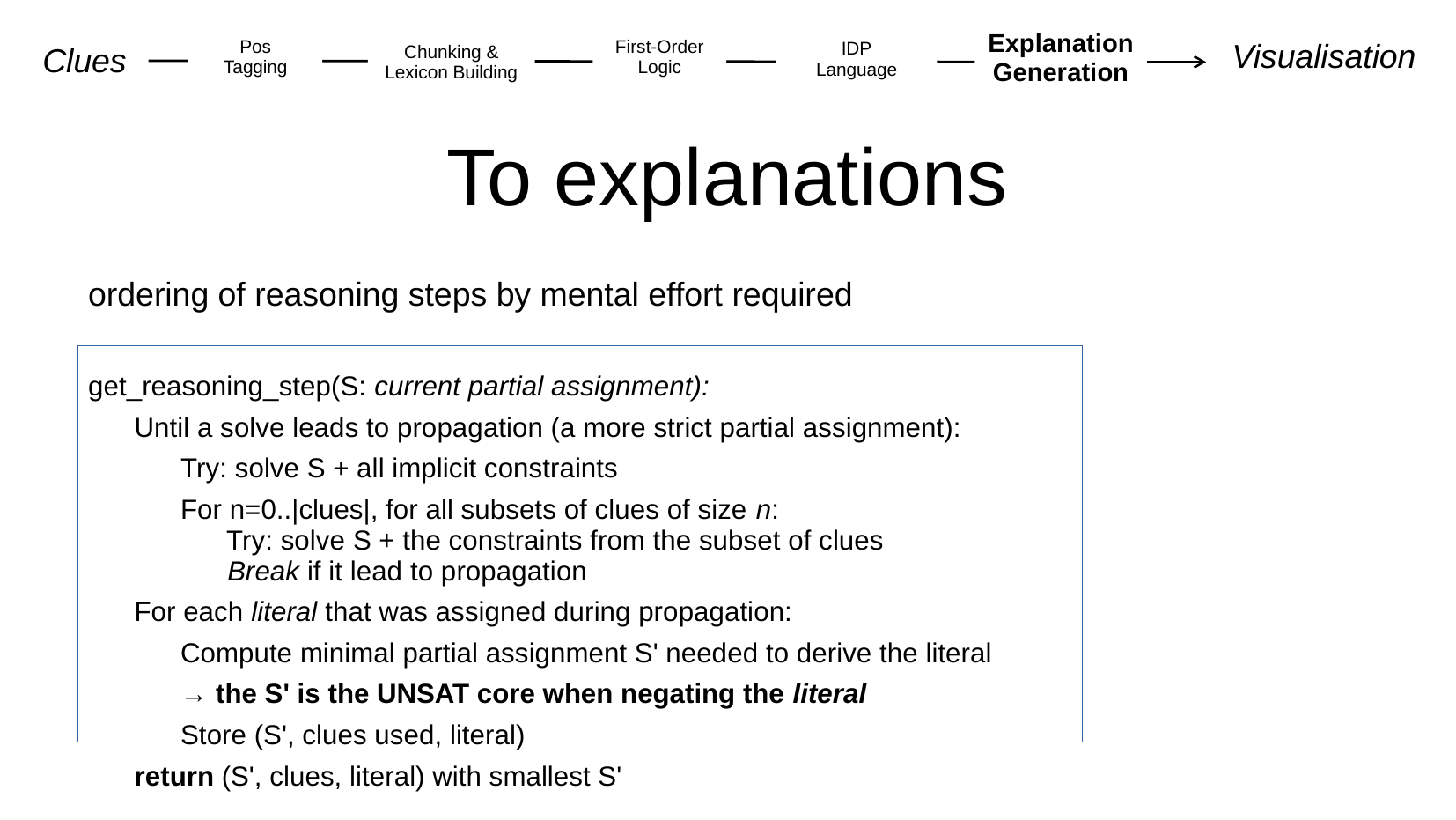

Explanation
Generation
Pos
Tagging
First-Order
Logic
IDP
Language
Visualisation
Chunking &
Lexicon Building
Clues
# To explanations

ordering of reasoning steps by mental effort required

get_reasoning_step(S: current partial assignment):
      Until a solve leads to propagation (a more strict partial assignment):
            Try: solve S + all implicit constraints
            For n=0..|clues|, for all subsets of clues of size n:
            Try: solve S + the constraints from the subset of clues
            Break if it lead to propagation
      For each literal that was assigned during propagation:
            Compute minimal partial assignment S' needed to derive the literal
            → the S' is the UNSAT core when negating the literal
            Store (S', clues used, literal)
      return (S', clues, literal) with smallest S'